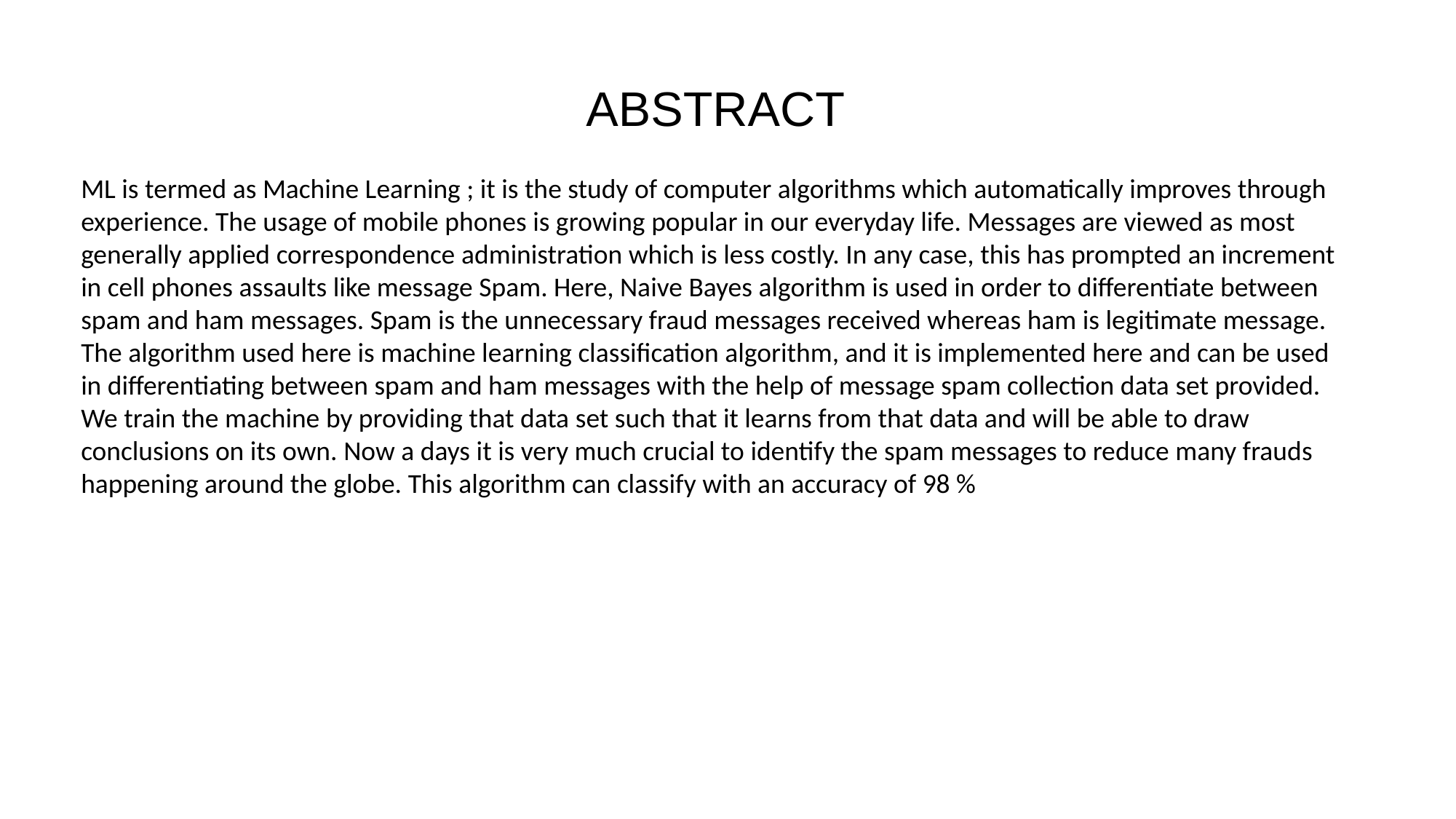

ABSTRACT
ML is termed as Machine Learning ; it is the study of computer algorithms which automatically improves through experience. The usage of mobile phones is growing popular in our everyday life. Messages are viewed as most generally applied correspondence administration which is less costly. In any case, this has prompted an increment in cell phones assaults like message Spam. Here, Naive Bayes algorithm is used in order to differentiate between spam and ham messages. Spam is the unnecessary fraud messages received whereas ham is legitimate message. The algorithm used here is machine learning classification algorithm, and it is implemented here and can be used in differentiating between spam and ham messages with the help of message spam collection data set provided. We train the machine by providing that data set such that it learns from that data and will be able to draw conclusions on its own. Now a days it is very much crucial to identify the spam messages to reduce many frauds happening around the globe. This algorithm can classify with an accuracy of 98 %